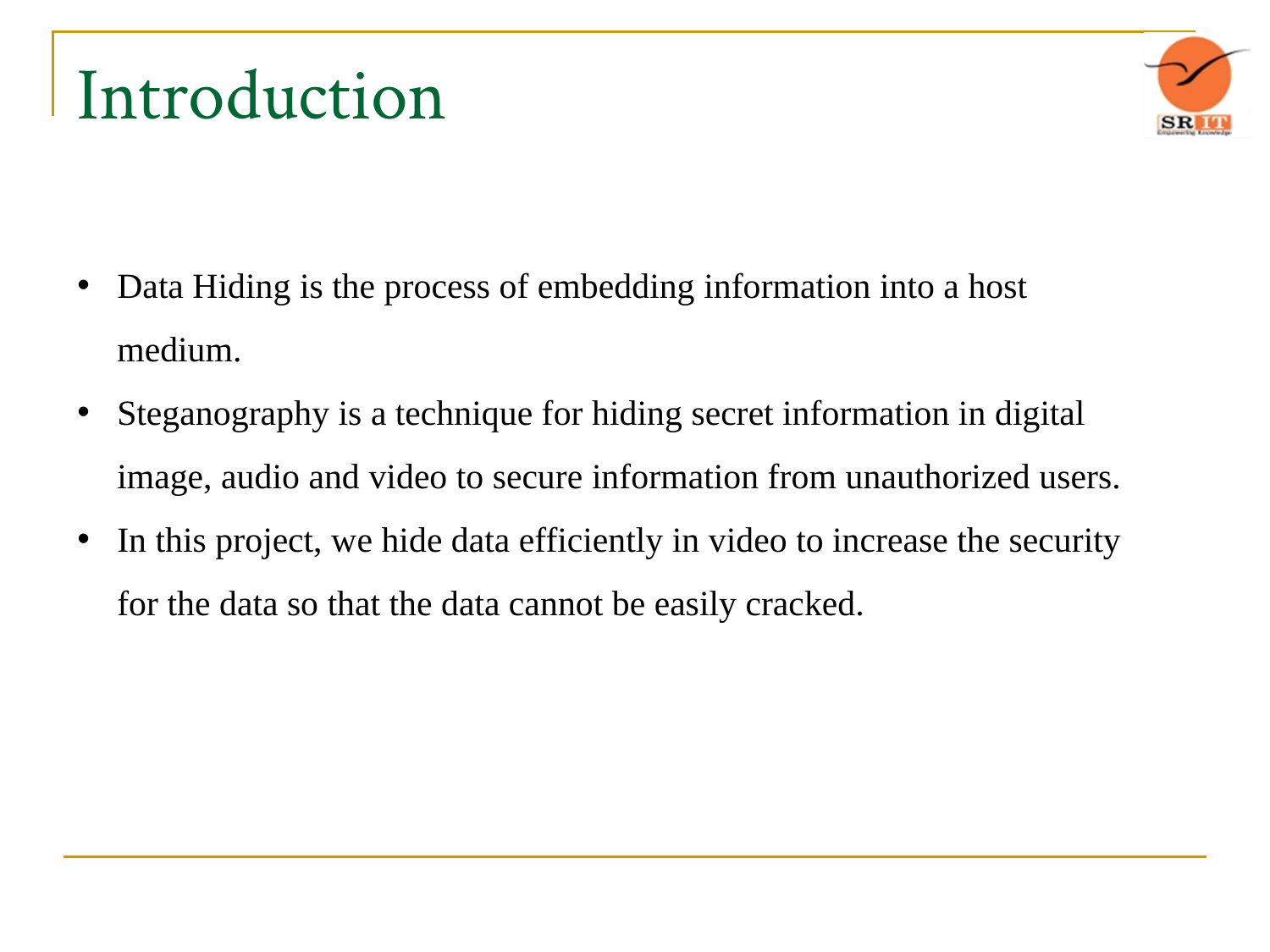

# Introduction
Data Hiding is the process of embedding information into a host medium.
Steganography is a technique for hiding secret information in digital image, audio and video to secure information from unauthorized users.
In this project, we hide data efficiently in video to increase the security for the data so that the data cannot be easily cracked.